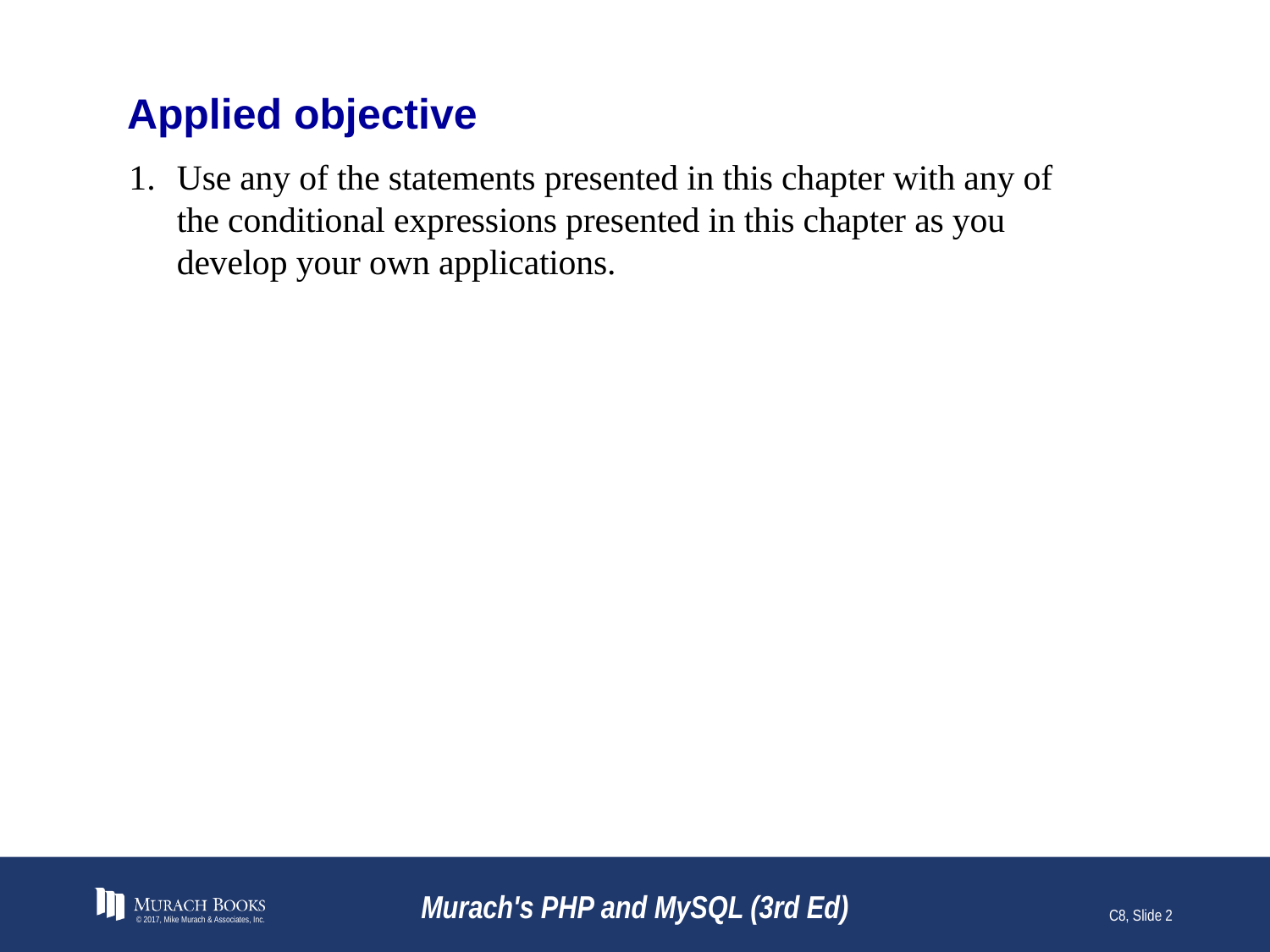

# Applied objective
Use any of the statements presented in this chapter with any of the conditional expressions presented in this chapter as you develop your own applications.

© 2017, Mike Murach & Associates, Inc.
Murach's PHP and MySQL (3rd Ed)

C8, Slide 2